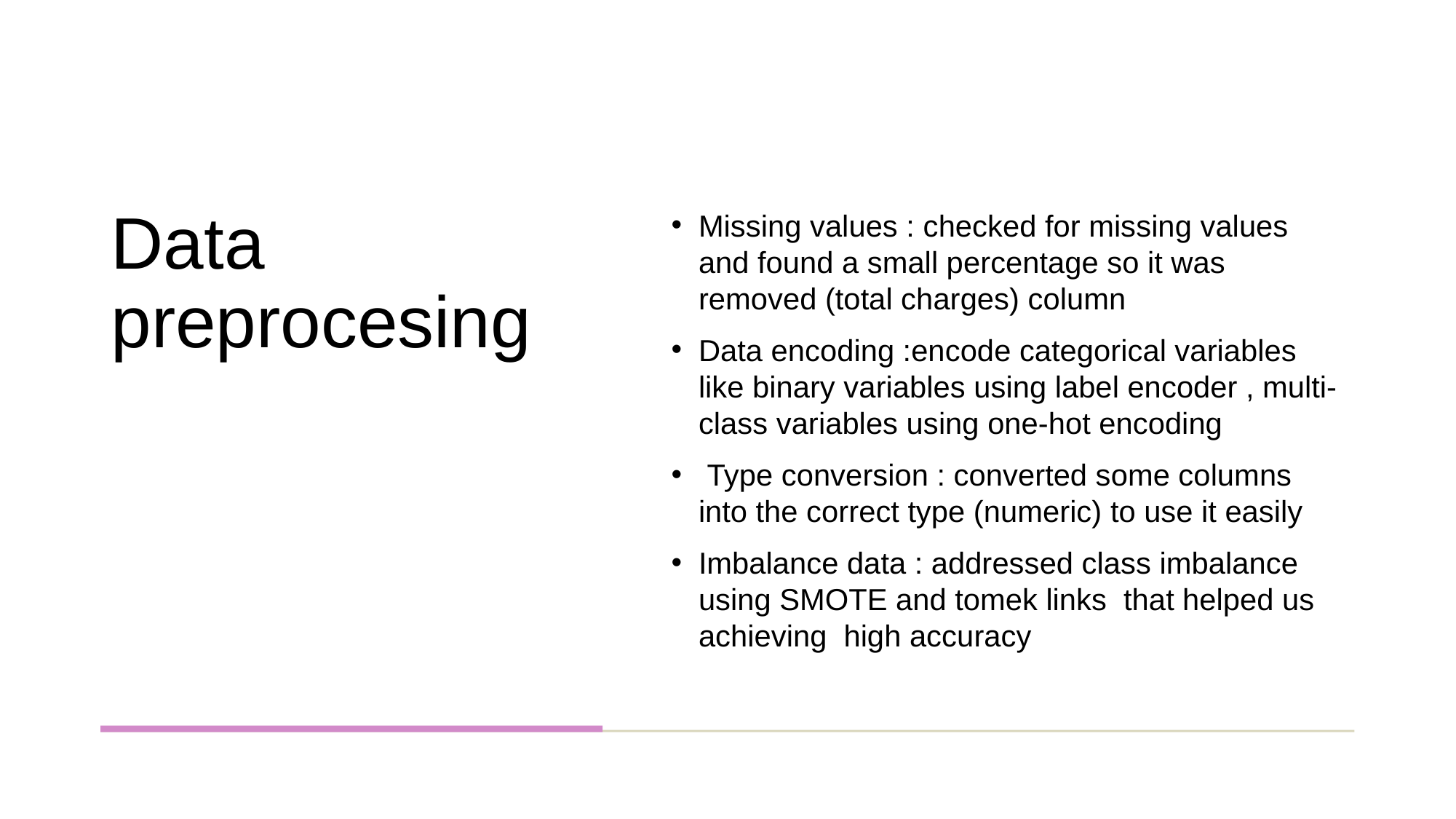

# Data preprocesing
Missing values : checked for missing values and found a small percentage so it was removed (total charges) column
Data encoding :encode categorical variables like binary variables using label encoder , multi-class variables using one-hot encoding
 Type conversion : converted some columns into the correct type (numeric) to use it easily
Imbalance data : addressed class imbalance using SMOTE and tomek links  that helped us achieving  high accuracy